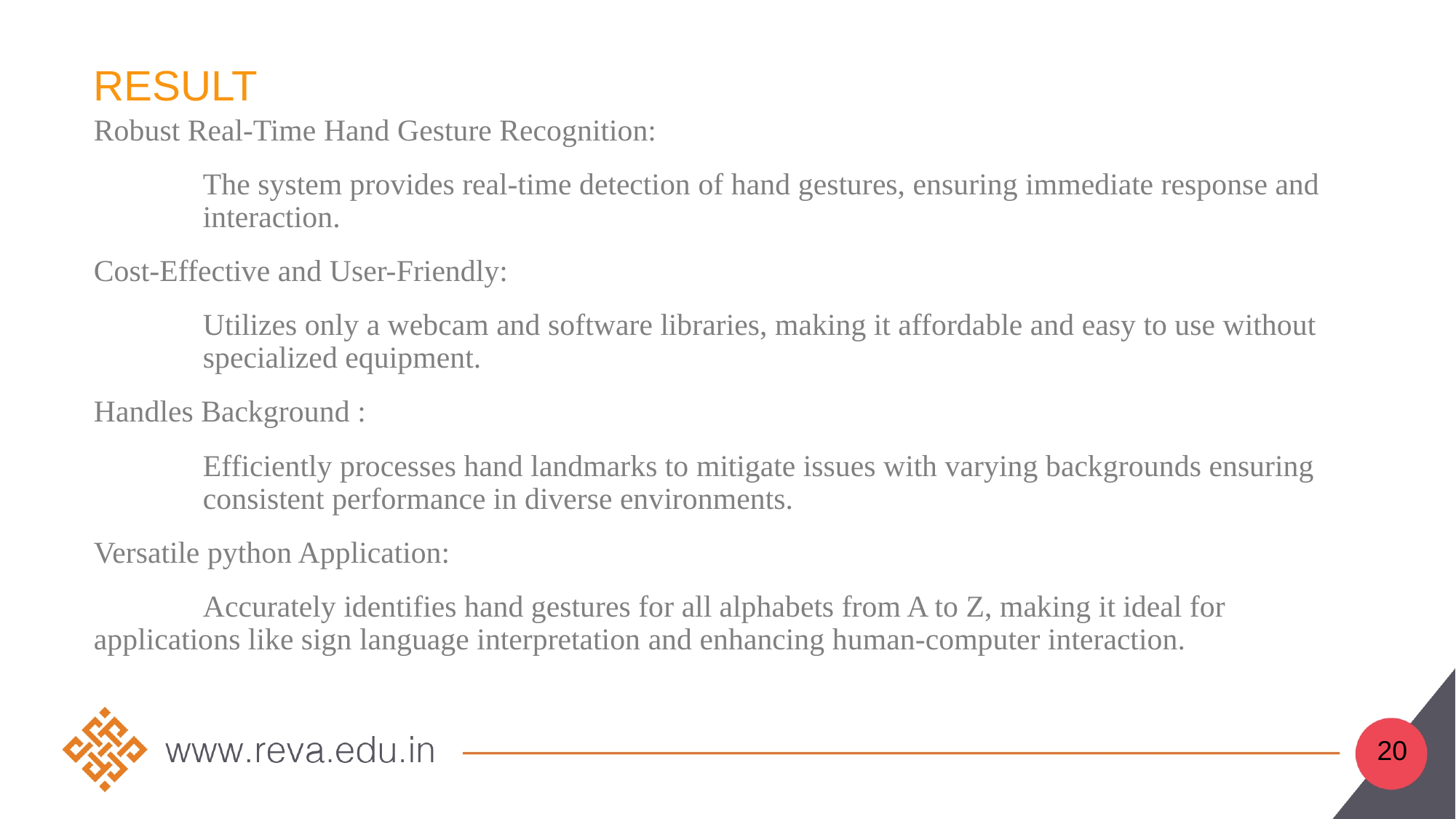

# RESULT
Robust Real-Time Hand Gesture Recognition:
	The system provides real-time detection of hand gestures, ensuring immediate response and 	interaction.
Cost-Effective and User-Friendly:
	Utilizes only a webcam and software libraries, making it affordable and easy to use without 	specialized equipment.
Handles Background :
	Efficiently processes hand landmarks to mitigate issues with varying backgrounds ensuring 	consistent performance in diverse environments.
Versatile python Application:
	Accurately identifies hand gestures for all alphabets from A to Z, making it ideal for 	applications like sign language interpretation and enhancing human-computer interaction.

20